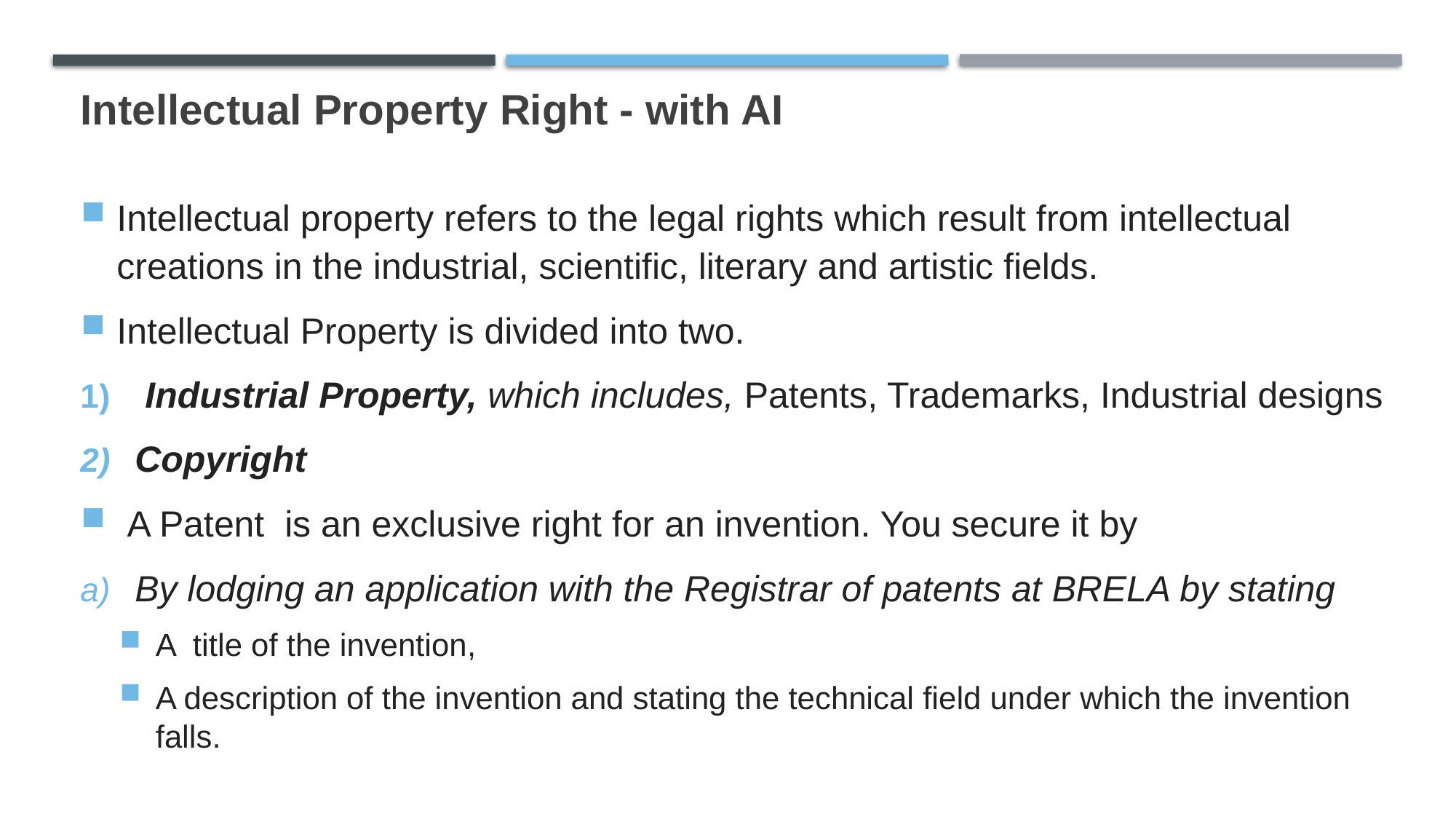

# Intellectual Property Right - with AI
Intellectual property refers to the legal rights which result from intellectual creations in the industrial, scientific, literary and artistic fields.
Intellectual Property is divided into two.
 Industrial Property, which includes, Patents, Trademarks, Industrial designs
Copyright
 A Patent  is an exclusive right for an invention. You secure it by
By lodging an application with the Registrar of patents at BRELA by stating
A  title of the invention,
A description of the invention and stating the technical field under which the invention falls.